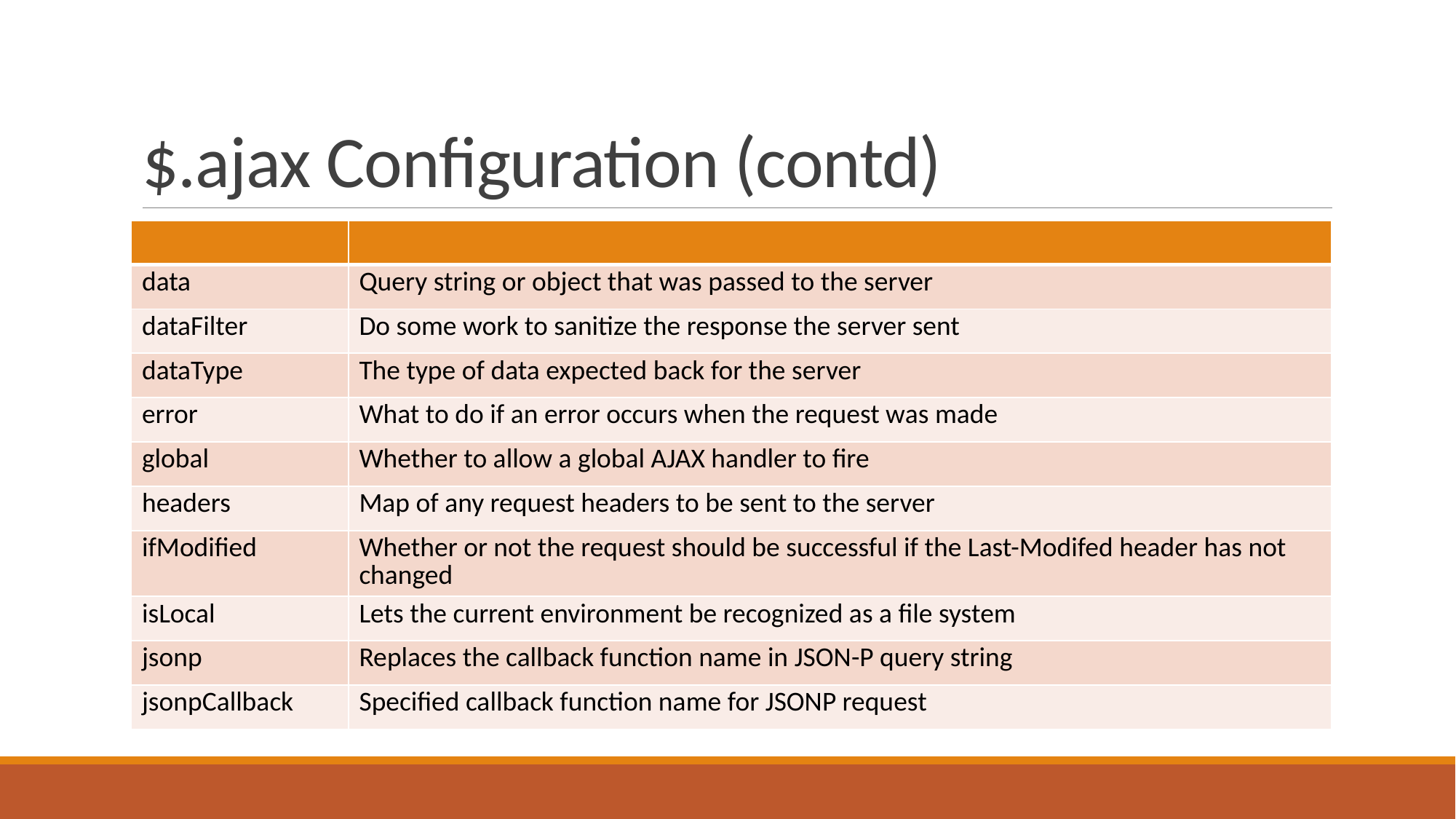

# $.ajax Configuration (contd)
|  |  |
| --- | --- |
| data | Query string or object that was passed to the server |
| dataFilter | Do some work to sanitize the response the server sent |
| dataType | The type of data expected back for the server |
| error | What to do if an error occurs when the request was made |
| global | Whether to allow a global AJAX handler to fire |
| headers | Map of any request headers to be sent to the server |
| ifModified | Whether or not the request should be successful if the Last-Modifed header has not changed |
| isLocal | Lets the current environment be recognized as a file system |
| jsonp | Replaces the callback function name in JSON-P query string |
| jsonpCallback | Specified callback function name for JSONP request |